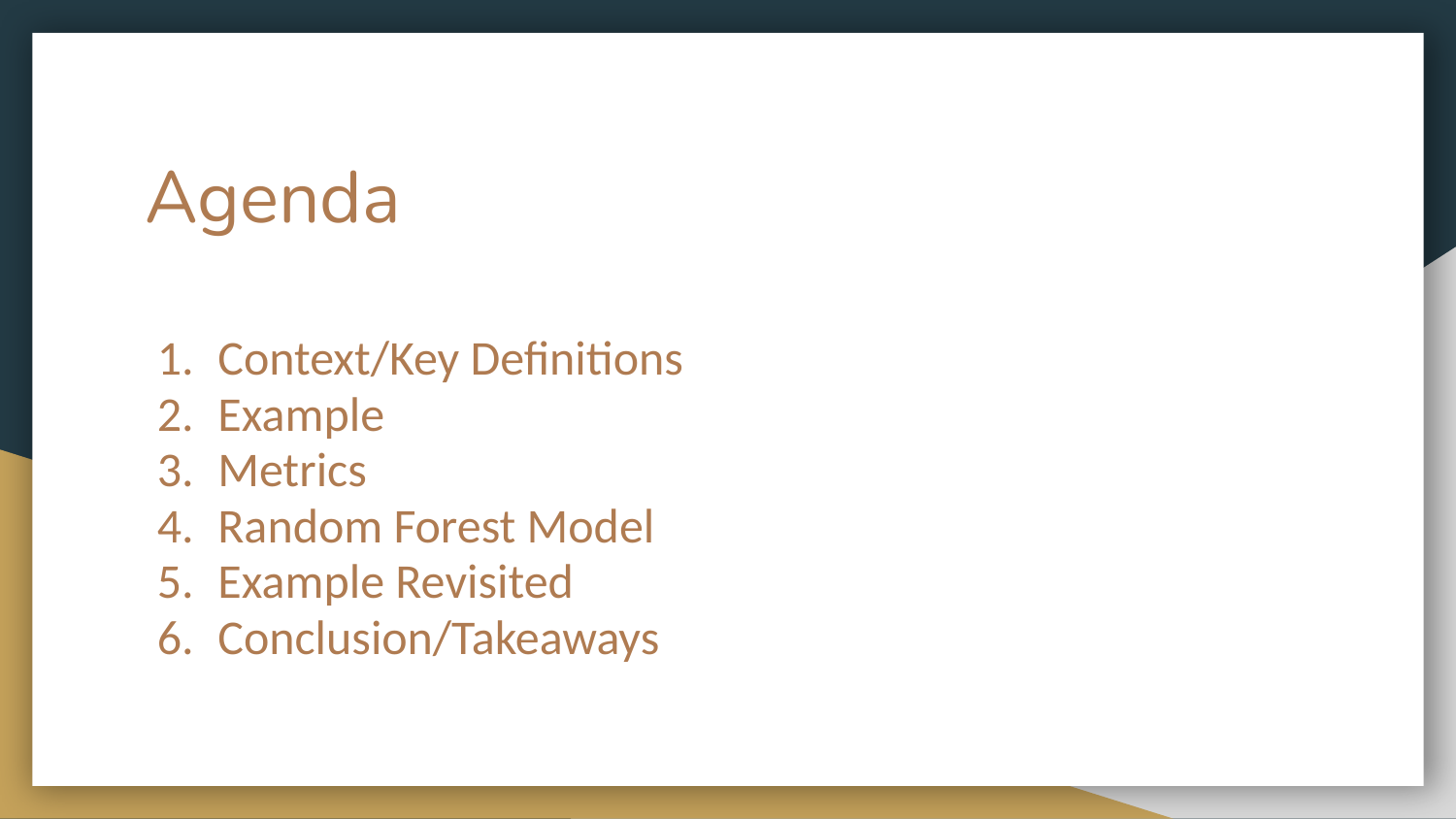

# Agenda
Context/Key Definitions
Example
Metrics
Random Forest Model
Example Revisited
Conclusion/Takeaways